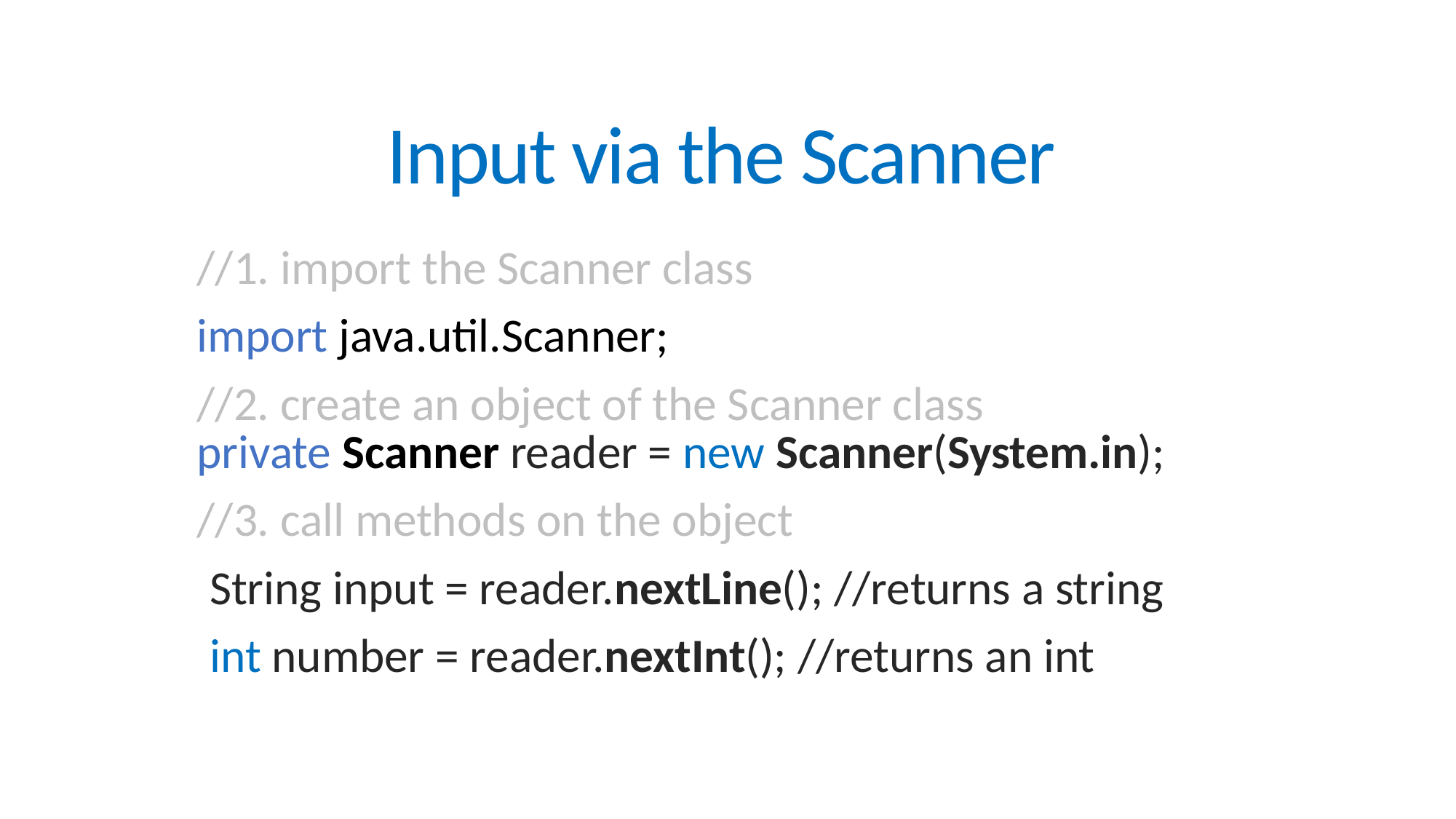

# Input via the Scanner
//1. import the Scanner class
import java.util.Scanner;
//2. create an object of the Scanner class
private Scanner reader = new Scanner(System.in);
//3. call methods on the object
String input = reader.nextLine(); //returns a string
int number = reader.nextInt(); //returns an int